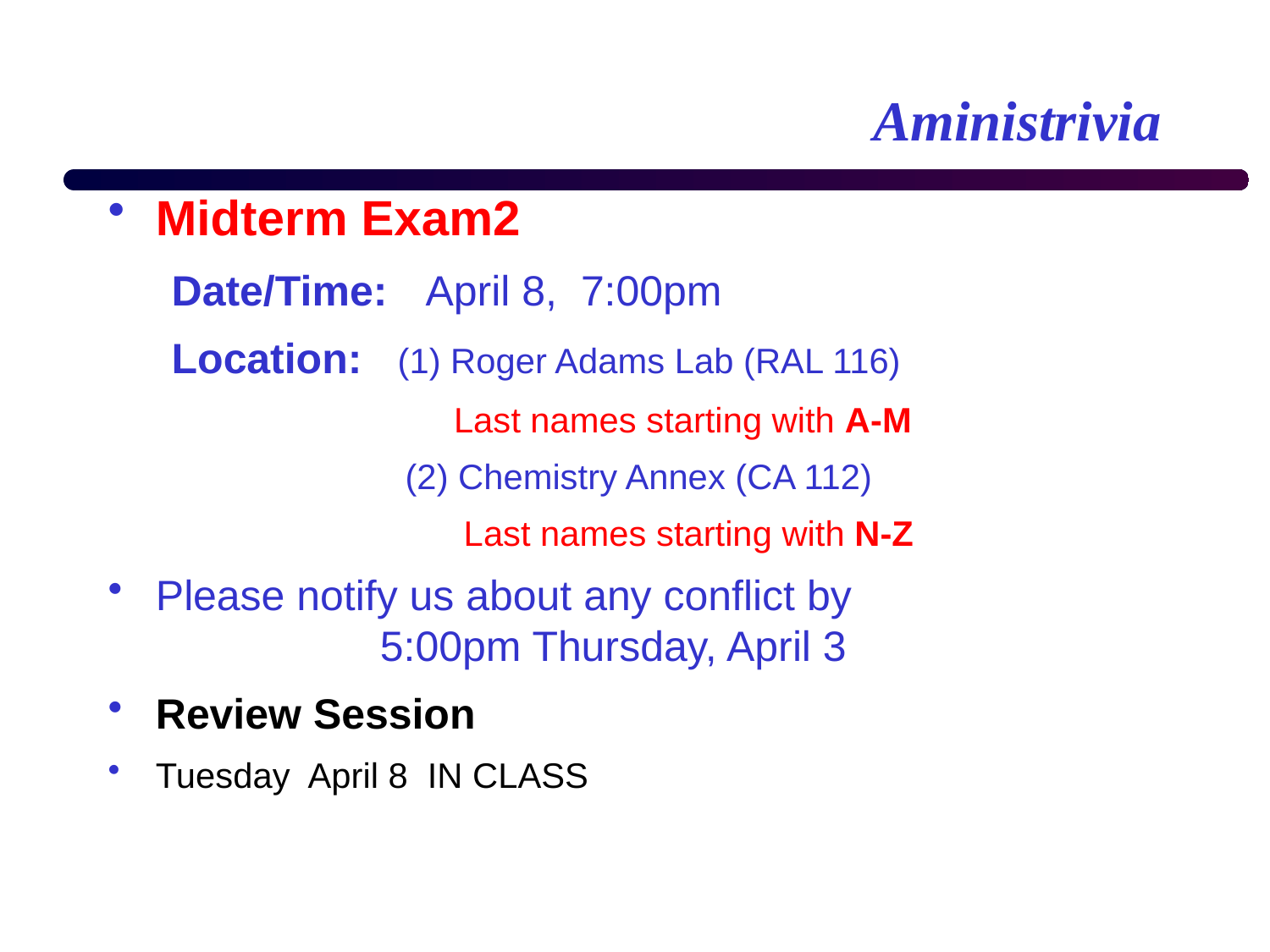

# Aministrivia
Midterm Exam2
Date/Time: 	April 8,  7:00pm
Location:   (1) Roger Adams Lab (RAL 116)
                             Last names starting with A-M
                        (2) Chemistry Annex (CA 112)
                              Last names starting with N-Z
Please notify us about any conflict by
                   5:00pm Thursday, April 3
Review Session
Tuesday  April 8  IN CLASS